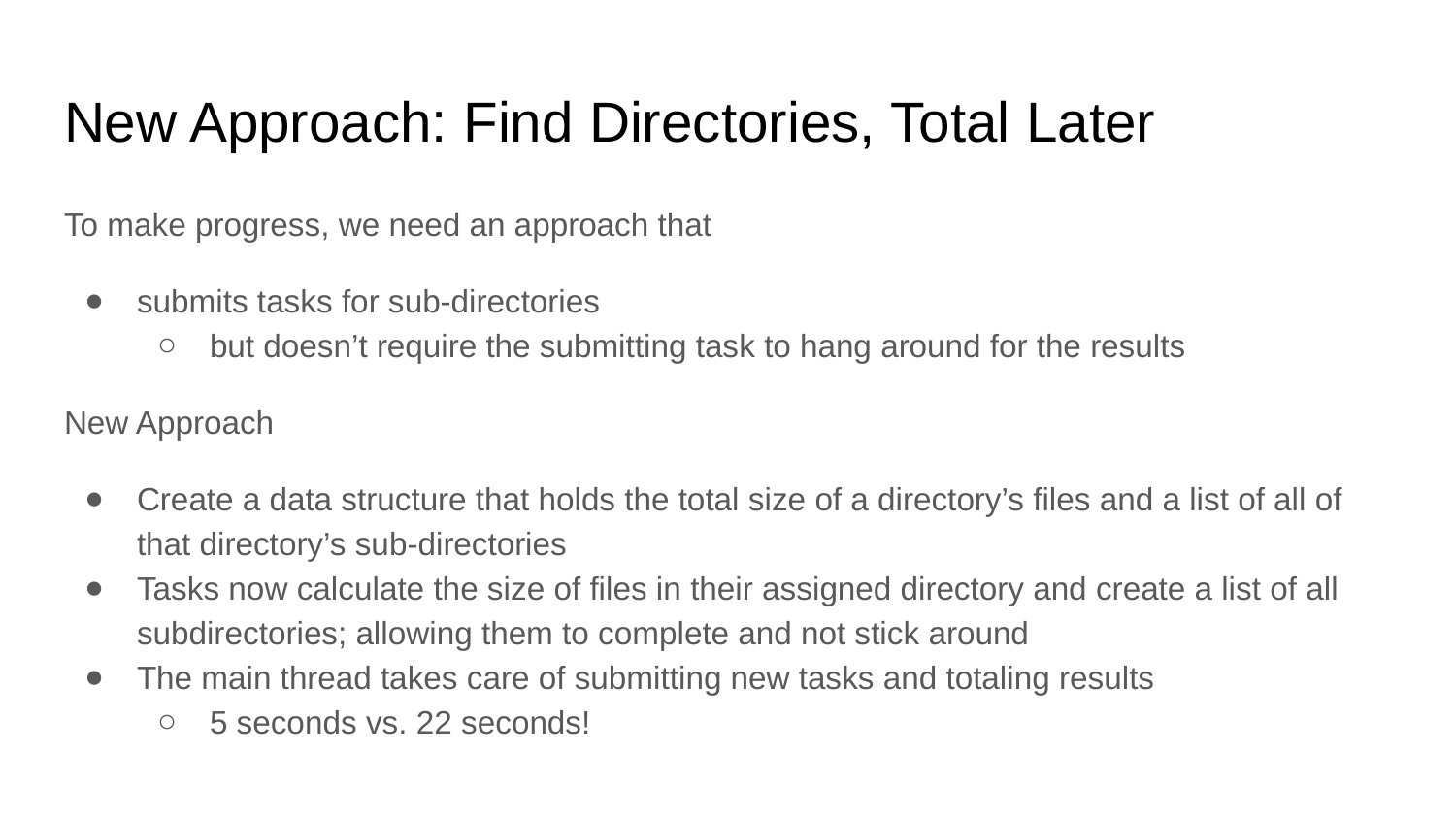

# New Approach: Find Directories, Total Later
To make progress, we need an approach that
submits tasks for sub-directories
but doesn’t require the submitting task to hang around for the results
New Approach
Create a data structure that holds the total size of a directory’s files and a list of all of that directory’s sub-directories
Tasks now calculate the size of files in their assigned directory and create a list of all subdirectories; allowing them to complete and not stick around
The main thread takes care of submitting new tasks and totaling results
5 seconds vs. 22 seconds!